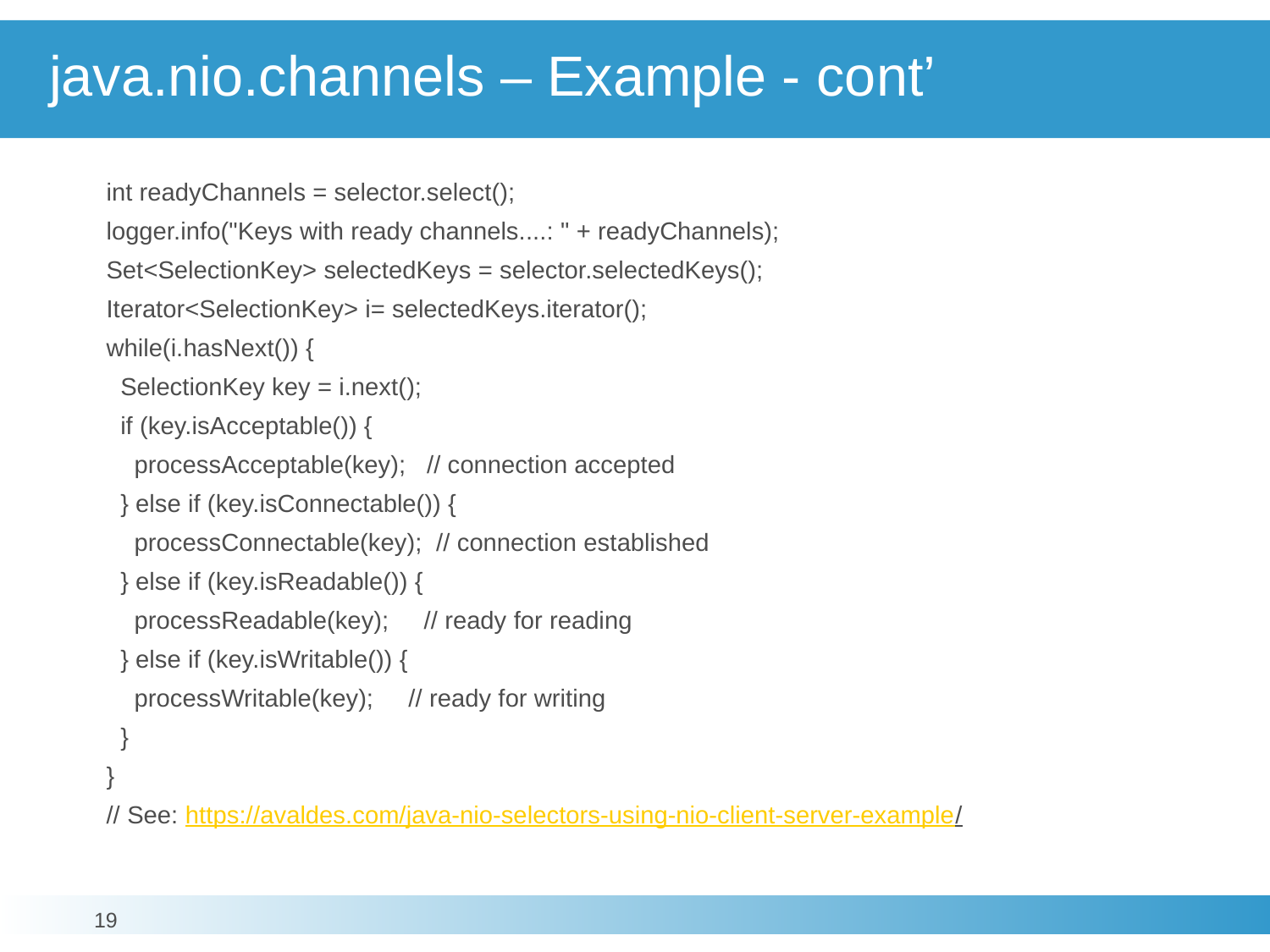

# java.nio.channels – Example - cont’
int readyChannels = selector.select();
logger.info("Keys with ready channels....: " + readyChannels);
Set<SelectionKey> selectedKeys = selector.selectedKeys();
Iterator<SelectionKey> i= selectedKeys.iterator();
while(i.hasNext()) {
  SelectionKey key = i.next();
  if (key.isAcceptable()) {
    processAcceptable(key);   // connection accepted
  } else if (key.isConnectable()) {
    processConnectable(key);  // connection established
  } else if (key.isReadable()) {
    processReadable(key);     // ready for reading
  } else if (key.isWritable()) {
    processWritable(key);     // ready for writing
  }
}
// See: https://avaldes.com/java-nio-selectors-using-nio-client-server-example/

19